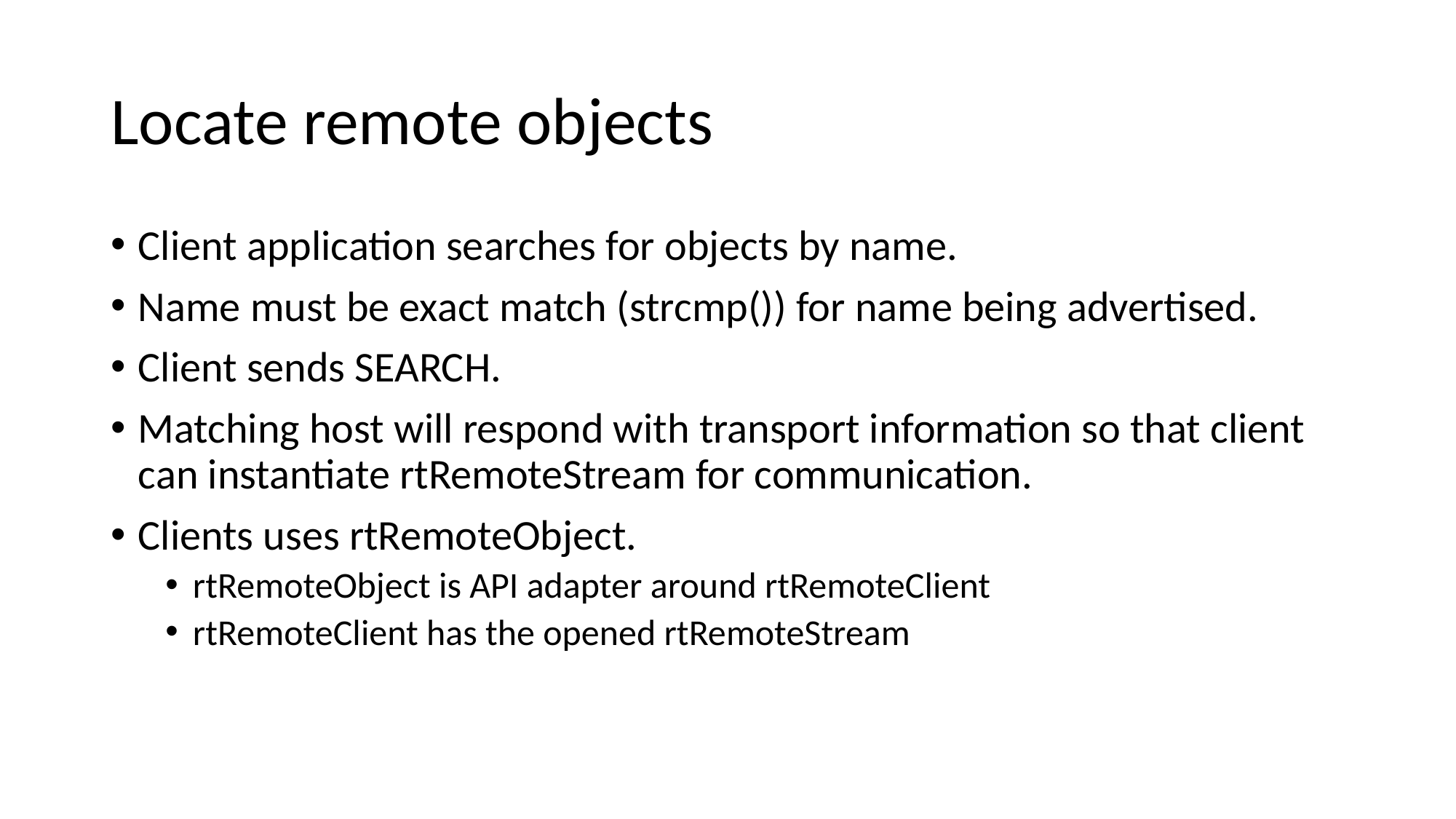

# Locate remote objects
Client application searches for objects by name.
Name must be exact match (strcmp()) for name being advertised.
Client sends SEARCH.
Matching host will respond with transport information so that client can instantiate rtRemoteStream for communication.
Clients uses rtRemoteObject.
rtRemoteObject is API adapter around rtRemoteClient
rtRemoteClient has the opened rtRemoteStream